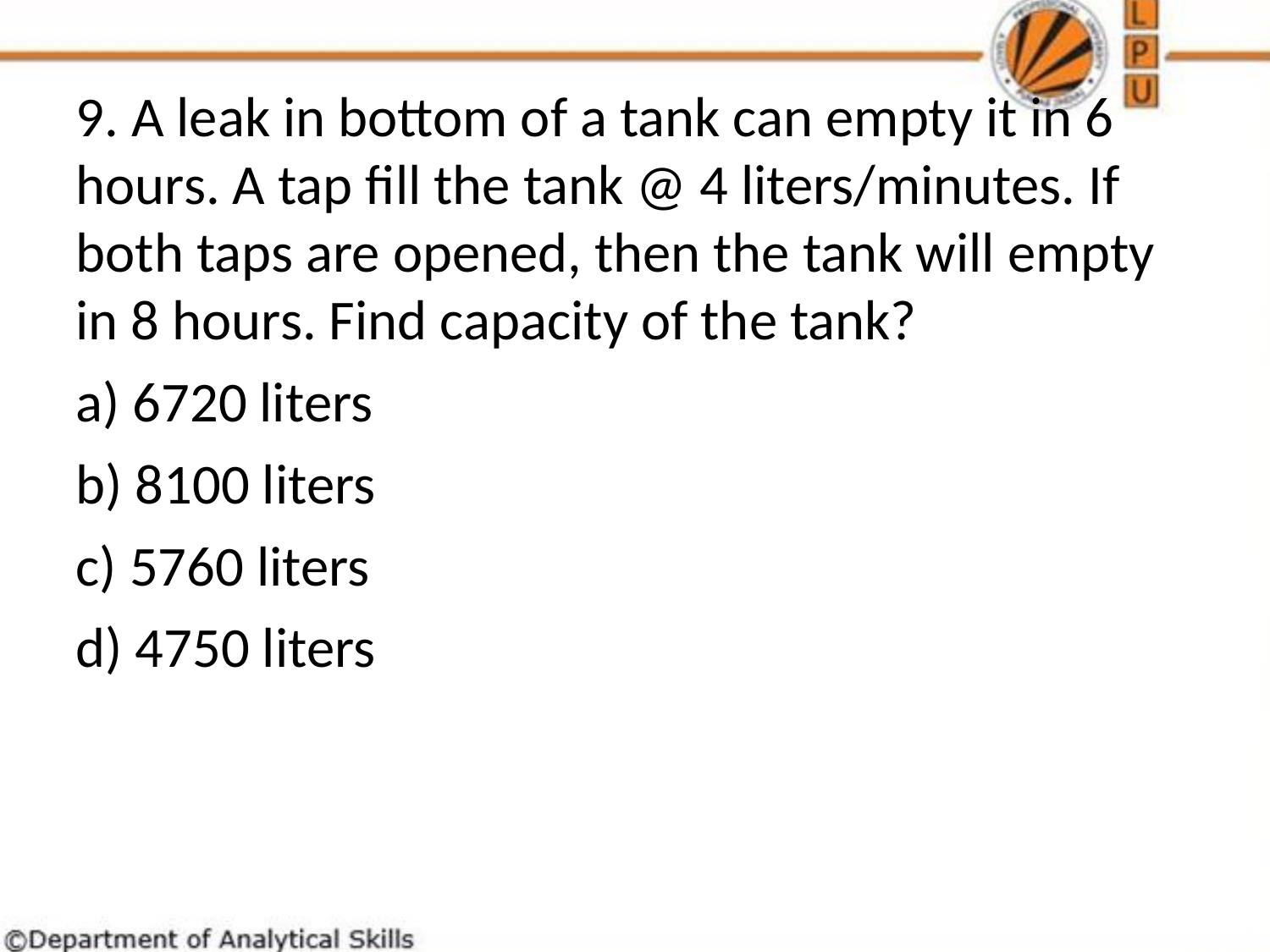

9. A leak in bottom of a tank can empty it in 6 hours. A tap fill the tank @ 4 liters/minutes. If both taps are opened, then the tank will empty in 8 hours. Find capacity of the tank?
 6720 liters
 8100 liters
 5760 liters
 4750 liters